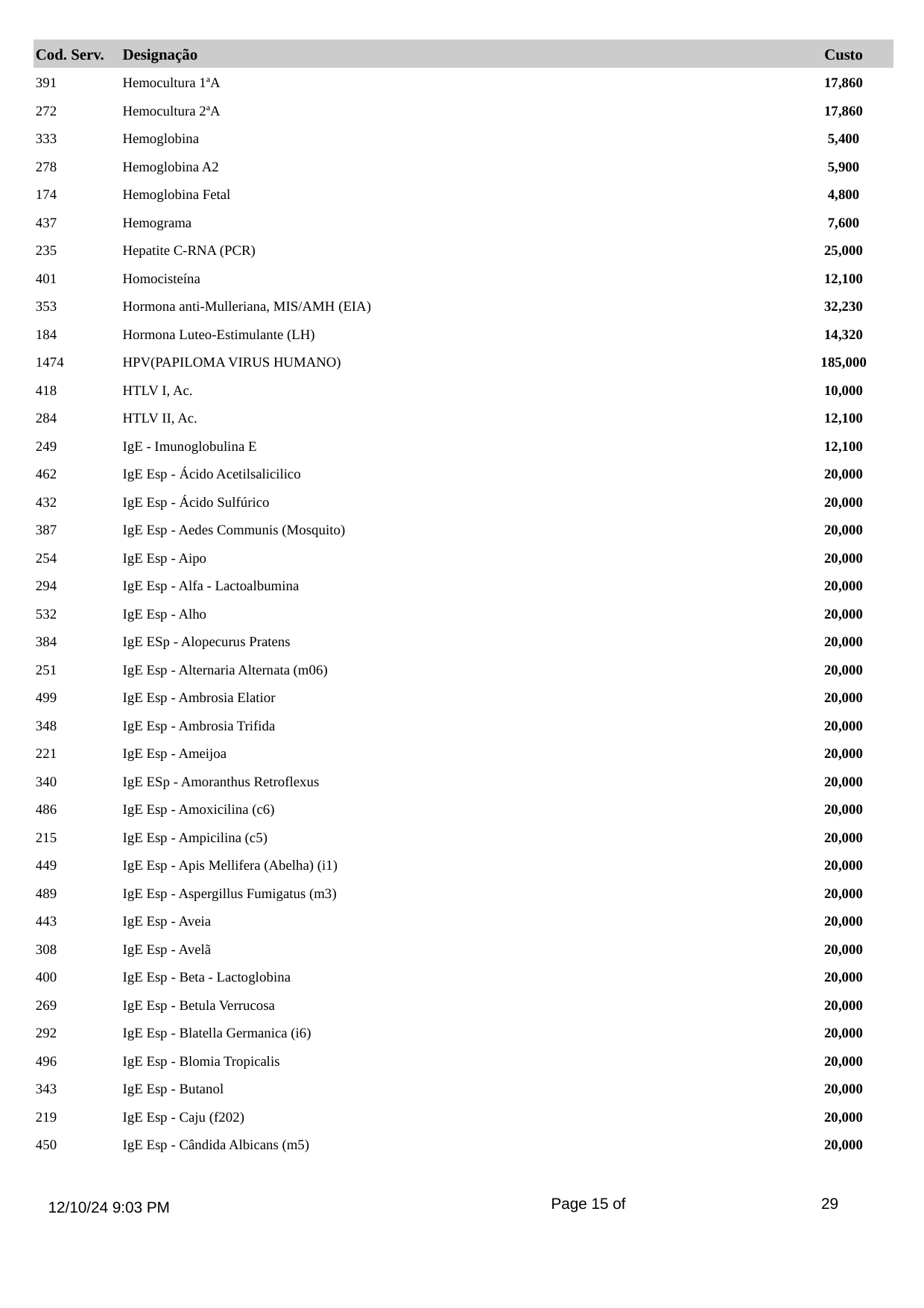

Cod. Serv.
Designação
Custo
391
Hemocultura 1ªA
17,860
272
Hemocultura 2ªA
17,860
333
Hemoglobina
5,400
278
Hemoglobina A2
5,900
174
Hemoglobina Fetal
4,800
437
Hemograma
7,600
235
Hepatite C-RNA (PCR)
25,000
401
Homocisteína
12,100
353
Hormona anti-Mulleriana, MIS/AMH (EIA)
32,230
184
Hormona Luteo-Estimulante (LH)
14,320
1474
HPV(PAPILOMA VIRUS HUMANO)
185,000
418
HTLV I, Ac.
10,000
284
HTLV II, Ac.
12,100
249
IgE - Imunoglobulina E
12,100
462
IgE Esp - Ácido Acetilsalicilico
20,000
432
IgE Esp - Ácido Sulfúrico
20,000
387
IgE Esp - Aedes Communis (Mosquito)
20,000
254
IgE Esp - Aipo
20,000
294
IgE Esp - Alfa - Lactoalbumina
20,000
532
IgE Esp - Alho
20,000
384
IgE ESp - Alopecurus Pratens
20,000
251
IgE Esp - Alternaria Alternata (m06)
20,000
499
IgE Esp - Ambrosia Elatior
20,000
348
IgE Esp - Ambrosia Trifida
20,000
221
IgE Esp - Ameijoa
20,000
340
IgE ESp - Amoranthus Retroflexus
20,000
486
IgE Esp - Amoxicilina (c6)
20,000
215
IgE Esp - Ampicilina (c5)
20,000
449
IgE Esp - Apis Mellifera (Abelha) (i1)
20,000
489
IgE Esp - Aspergillus Fumigatus (m3)
20,000
443
IgE Esp - Aveia
20,000
308
IgE Esp - Avelã
20,000
400
IgE Esp - Beta - Lactoglobina
20,000
269
IgE Esp - Betula Verrucosa
20,000
292
IgE Esp - Blatella Germanica (i6)
20,000
496
IgE Esp - Blomia Tropicalis
20,000
343
IgE Esp - Butanol
20,000
219
IgE Esp - Caju (f202)
20,000
450
IgE Esp - Cândida Albicans (m5)
20,000
Page 15 of
29
12/10/24 9:03 PM